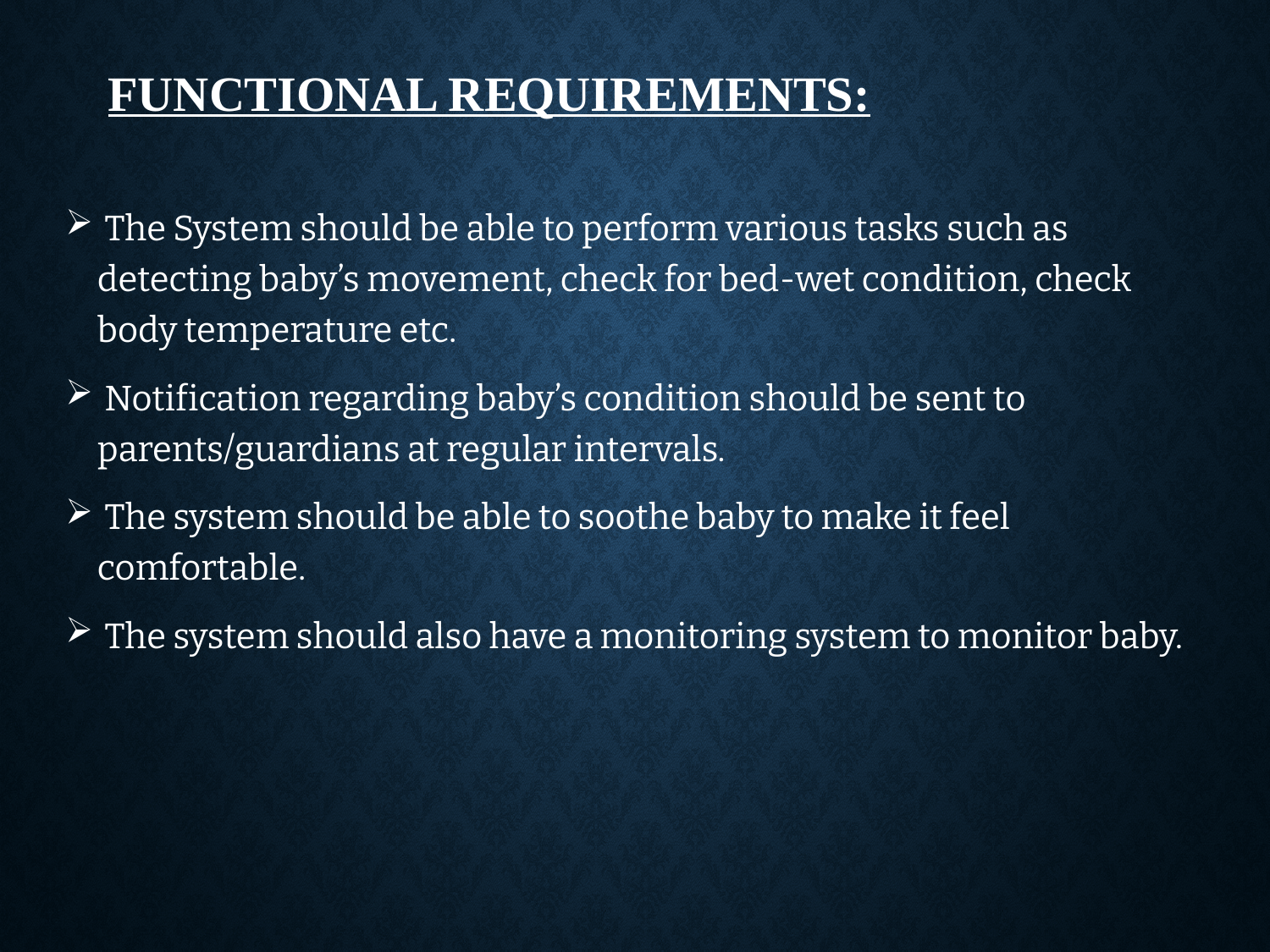

# Functional Requirements:
 The System should be able to perform various tasks such as detecting baby’s movement, check for bed-wet condition, check body temperature etc.
 Notification regarding baby’s condition should be sent to parents/guardians at regular intervals.
 The system should be able to soothe baby to make it feel comfortable.
 The system should also have a monitoring system to monitor baby.